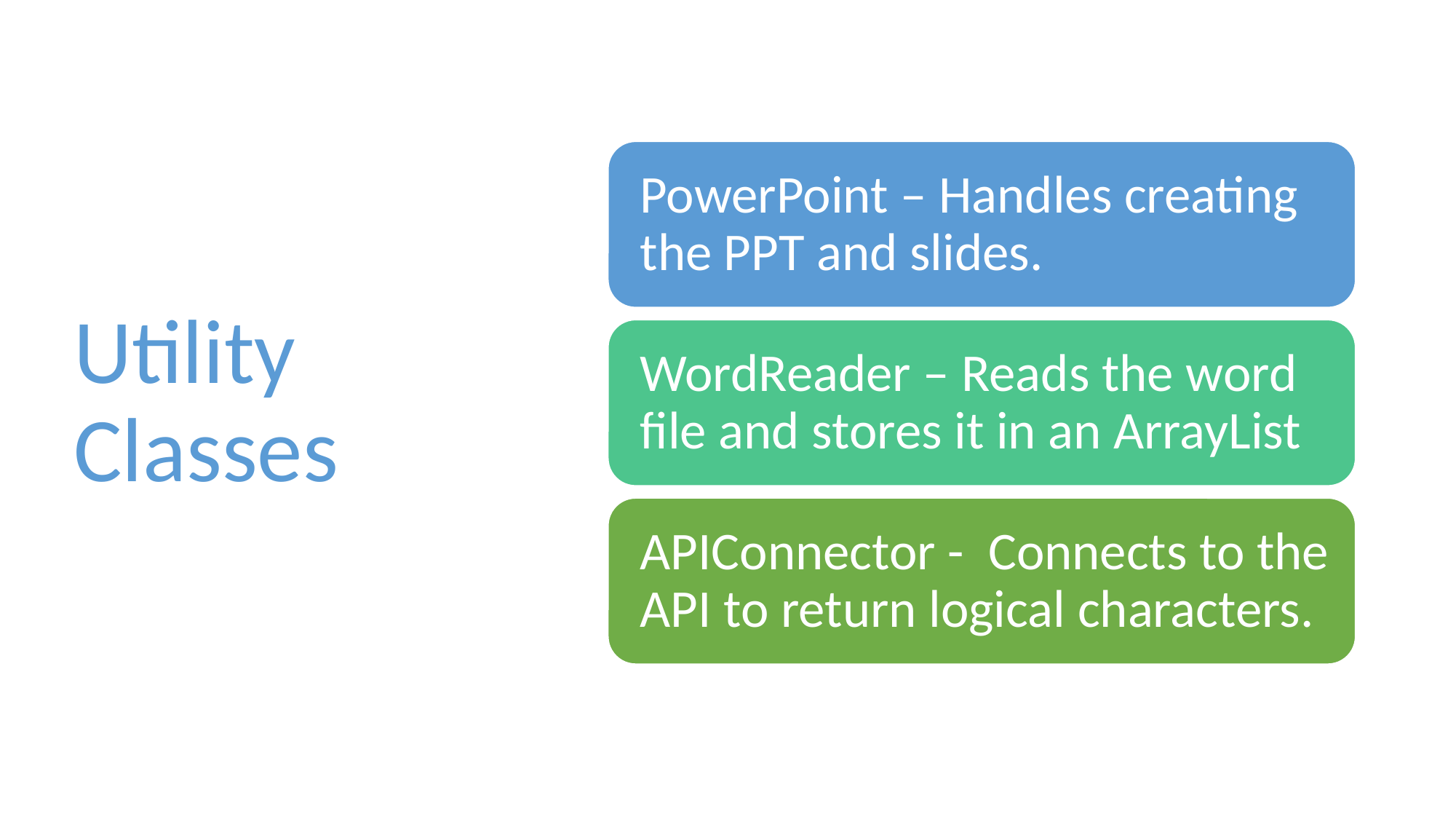

# Utility Classes
PowerPoint – Handles creating the PPT and slides.
WordReader – Reads the word file and stores it in an ArrayList
APIConnector -  Connects to the API to return logical characters.